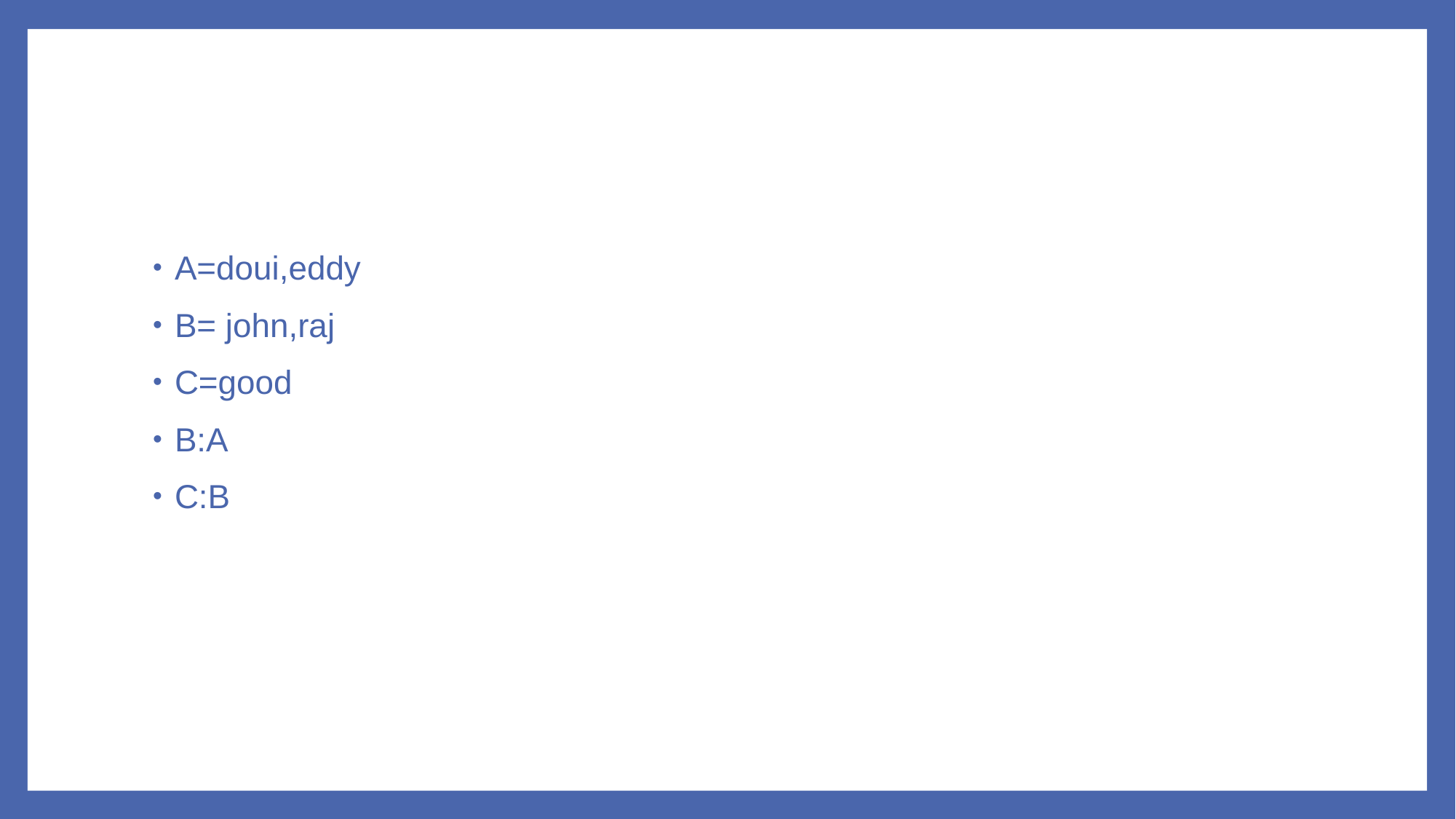

#
A=doui,eddy
B= john,raj
C=good
B:A
C:B